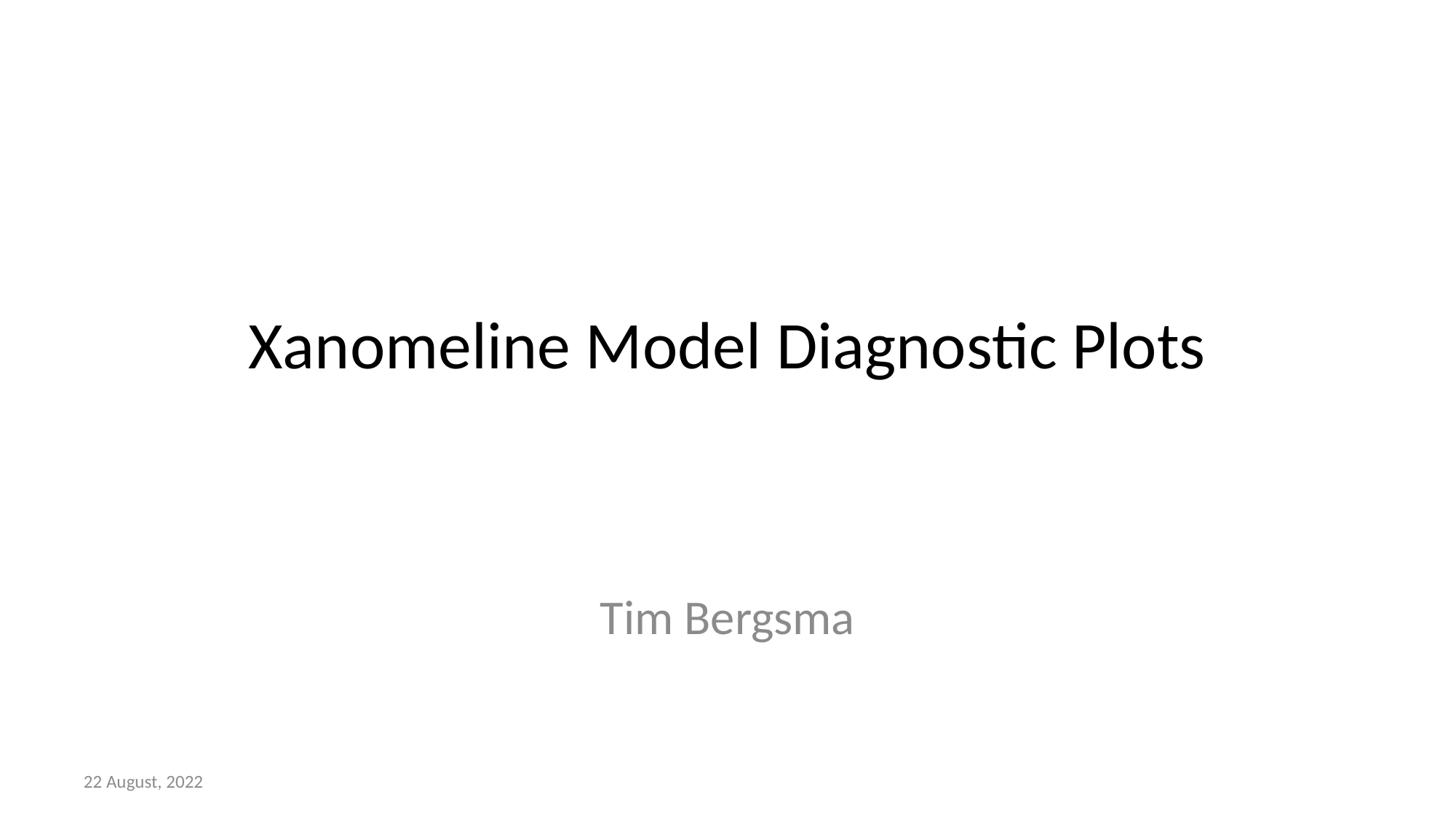

# Xanomeline Model Diagnostic Plots
Tim Bergsma
22 August, 2022